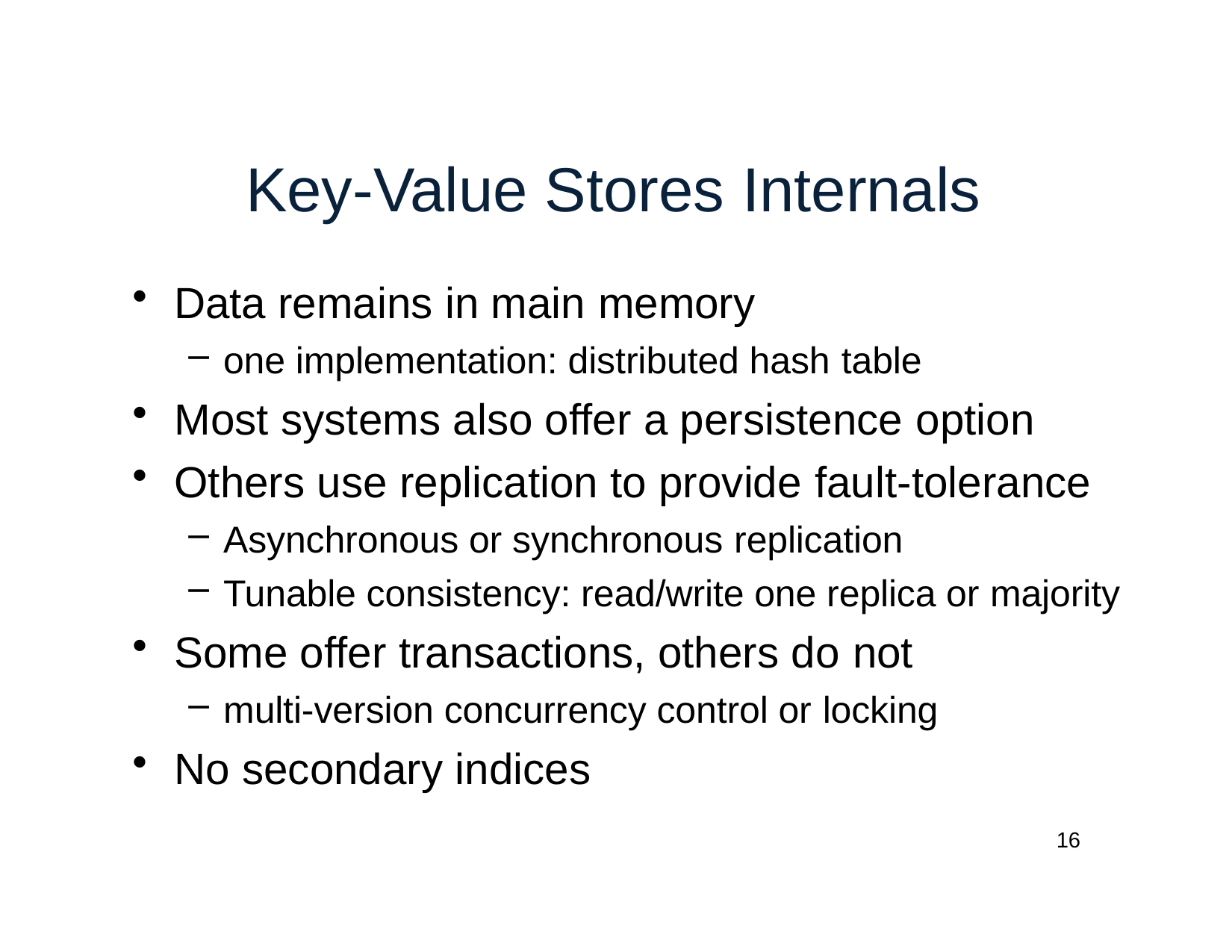

# Key-Value Stores Internals
Data remains in main memory
one implementation: distributed hash table
Most systems also offer a persistence option
Others use replication to provide fault-tolerance
Asynchronous or synchronous replication
Tunable consistency: read/write one replica or majority
Some offer transactions, others do not
multi-version concurrency control or locking
No secondary indices
16